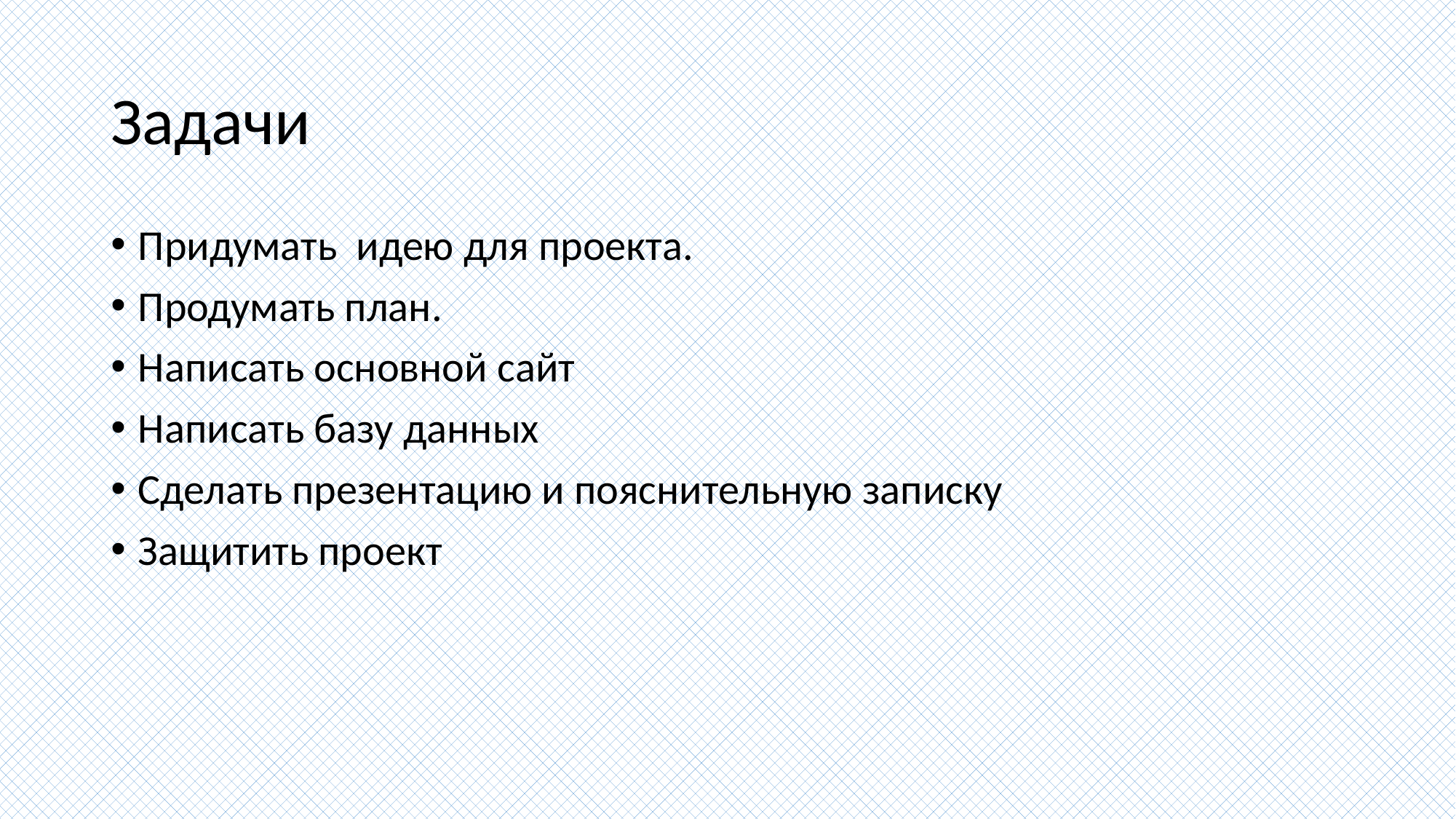

# Задачи
Придумать  идею для проекта.
Продумать план.
Написать основной сайт
Написать базу данных
Сделать презентацию и пояснительную записку
Защитить проект